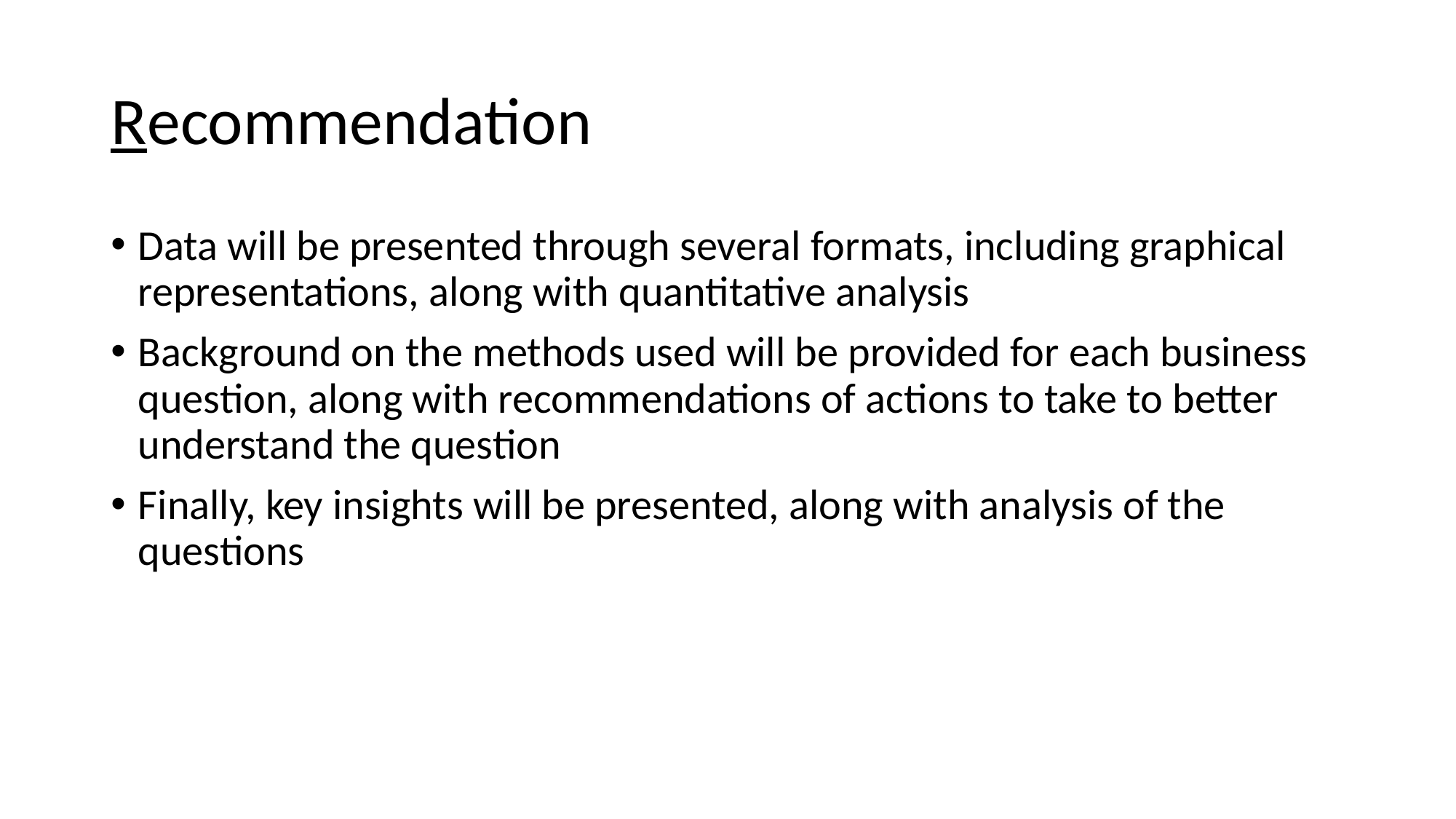

# Recommendation
Data will be presented through several formats, including graphical representations, along with quantitative analysis
Background on the methods used will be provided for each business question, along with recommendations of actions to take to better understand the question
Finally, key insights will be presented, along with analysis of the questions